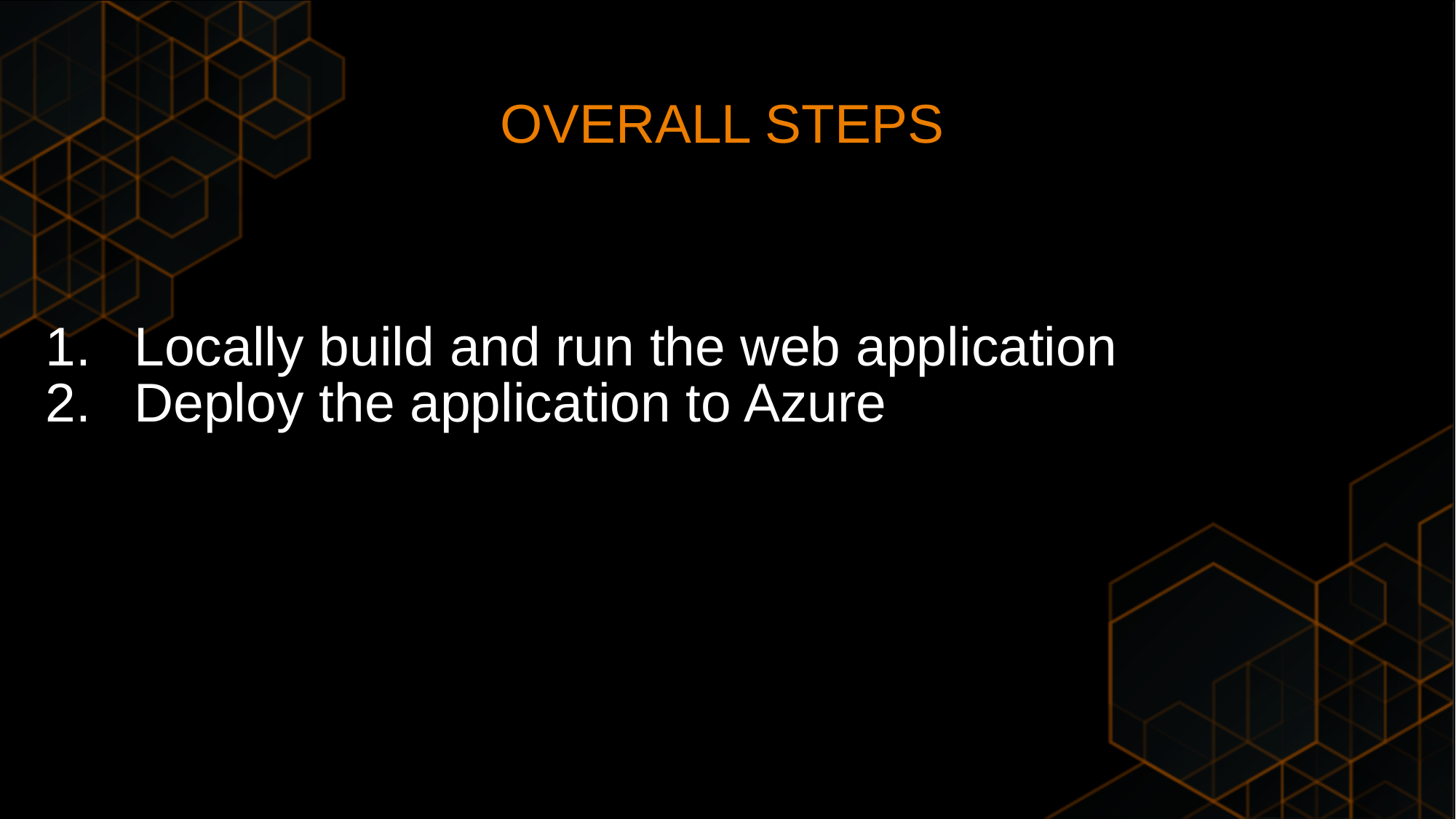

OVERALL STEPS
Locally build and run the web application
Deploy the application to Azure